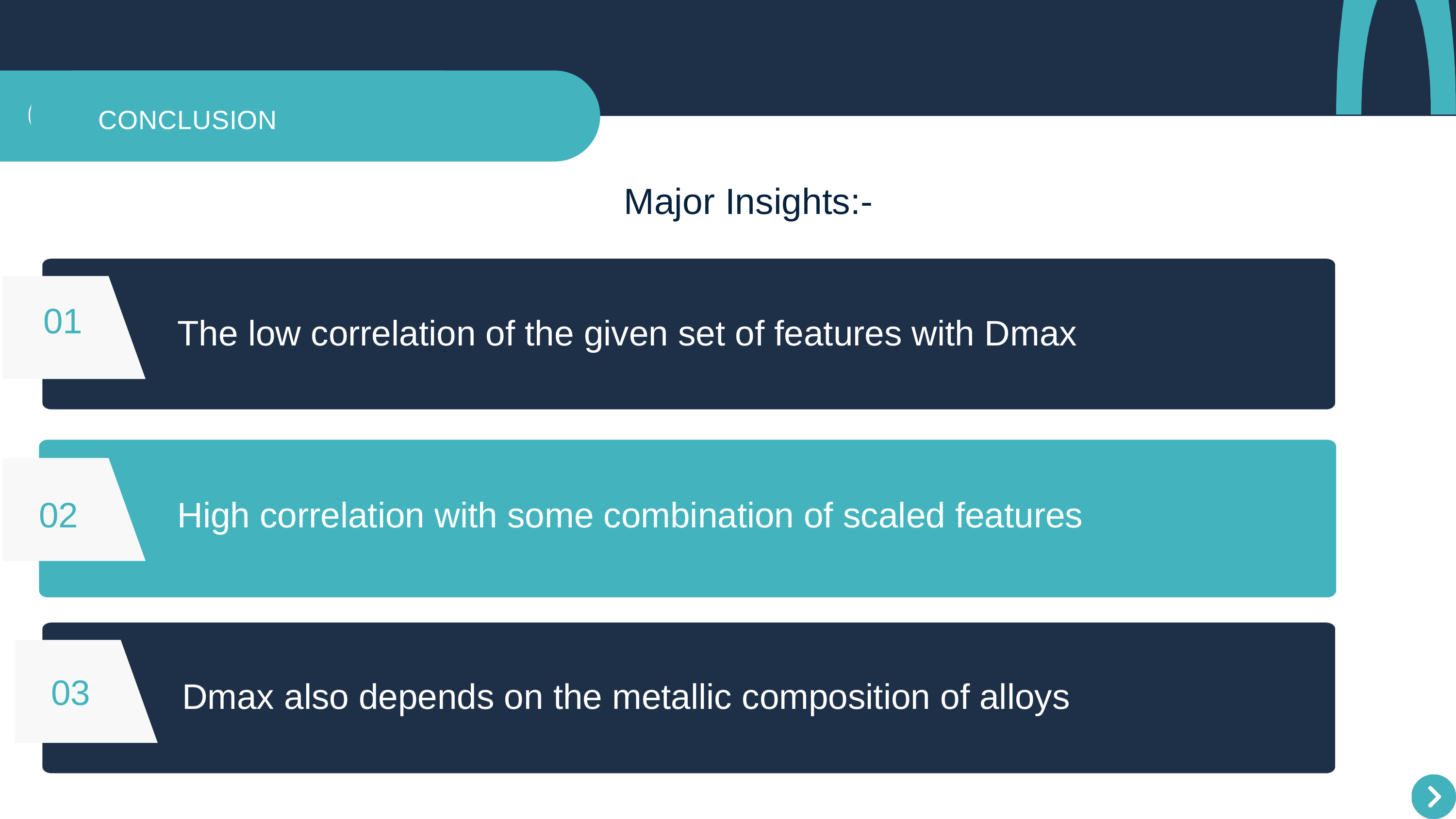

CONCLUSION

 Major Insights:-

01
The low correlation of the given set of features with Dmax

High correlation with some combination of scaled features
02

Dmax also depends on the metallic composition of alloys
03